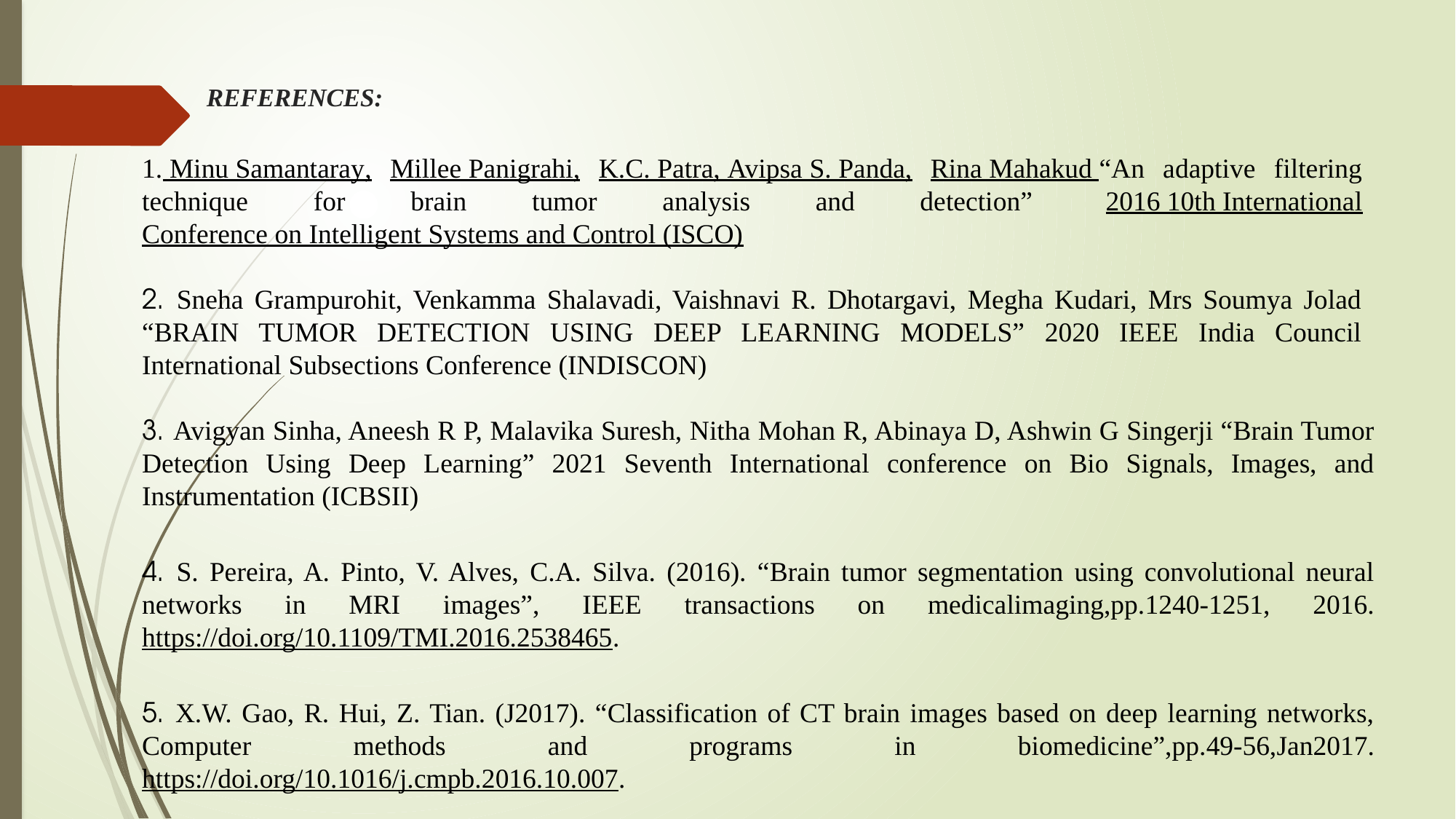

# REFERENCES:
 Minu Samantaray, Millee Panigrahi, K.C. Patra, Avipsa S. Panda, Rina Mahakud “An adaptive filtering technique for brain tumor analysis and detection”  2016 10th International Conference on Intelligent Systems and Control (ISCO)
2. Sneha Grampurohit, Venkamma Shalavadi, Vaishnavi R. Dhotargavi, Megha Kudari, Mrs Soumya Jolad “BRAIN TUMOR DETECTION USING DEEP LEARNING MODELS” 2020 IEEE India Council International Subsections Conference (INDISCON)
3. Avigyan Sinha, Aneesh R P, Malavika Suresh, Nitha Mohan R, Abinaya D, Ashwin G Singerji “Brain Tumor Detection Using Deep Learning” 2021 Seventh International conference on Bio Signals, Images, and Instrumentation (ICBSII)
4. S. Pereira, A. Pinto, V. Alves, C.A. Silva. (2016). “Brain tumor segmentation using convolutional neural networks in MRI images”, IEEE transactions on medicalimaging,pp.1240-1251, 2016. https://doi.org/10.1109/TMI.2016.2538465.
5. X.W. Gao, R. Hui, Z. Tian. (J2017). “Classification of CT brain images based on deep learning networks, Computer methods and programs in biomedicine”,pp.49-56,Jan2017. https://doi.org/10.1016/j.cmpb.2016.10.007.